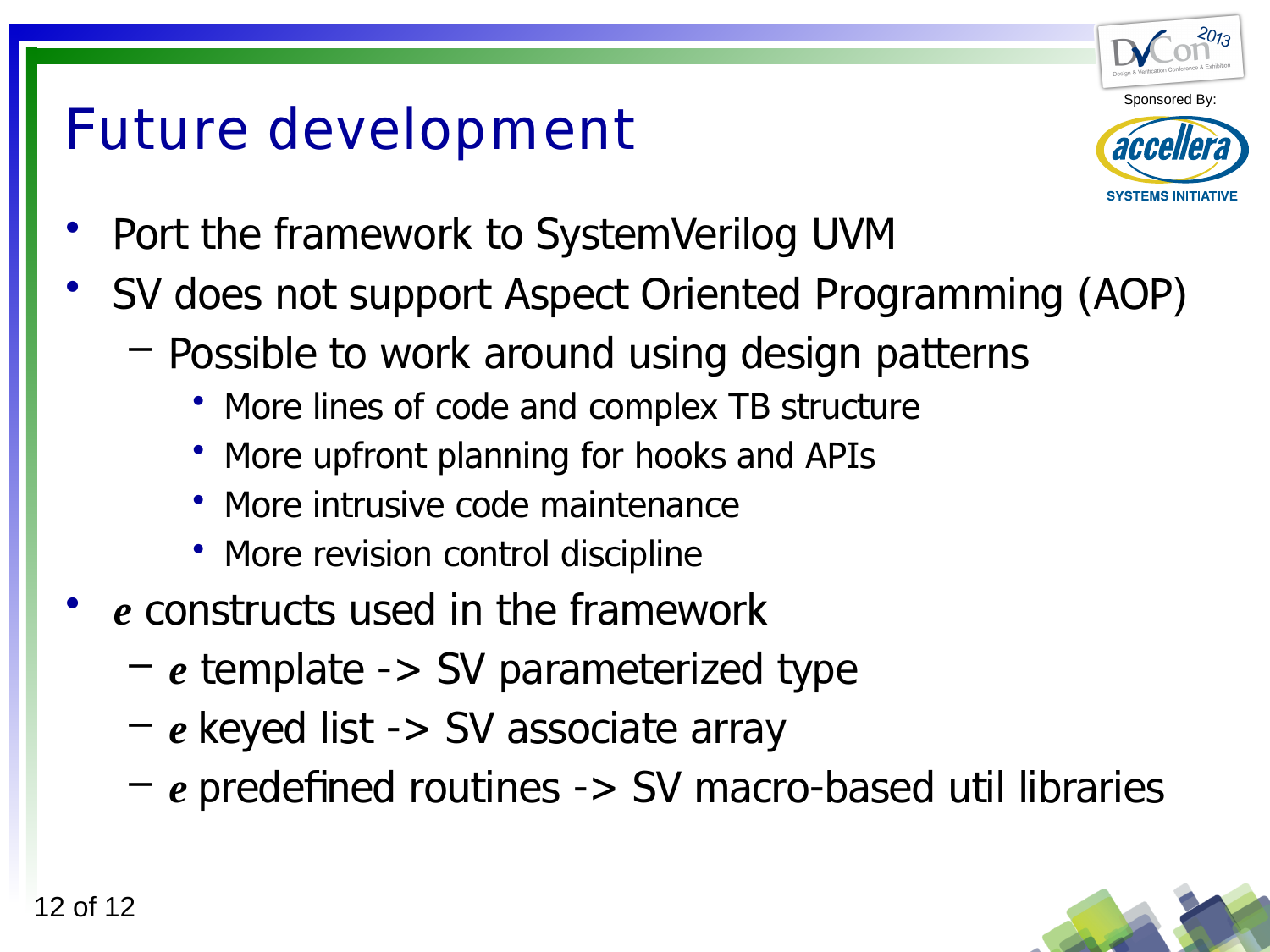

# Future development
Port the framework to SystemVerilog UVM
SV does not support Aspect Oriented Programming (AOP)
Possible to work around using design patterns
More lines of code and complex TB structure
More upfront planning for hooks and APIs
More intrusive code maintenance
More revision control discipline
e constructs used in the framework
e template -> SV parameterized type
e keyed list -> SV associate array
e predefined routines -> SV macro-based util libraries